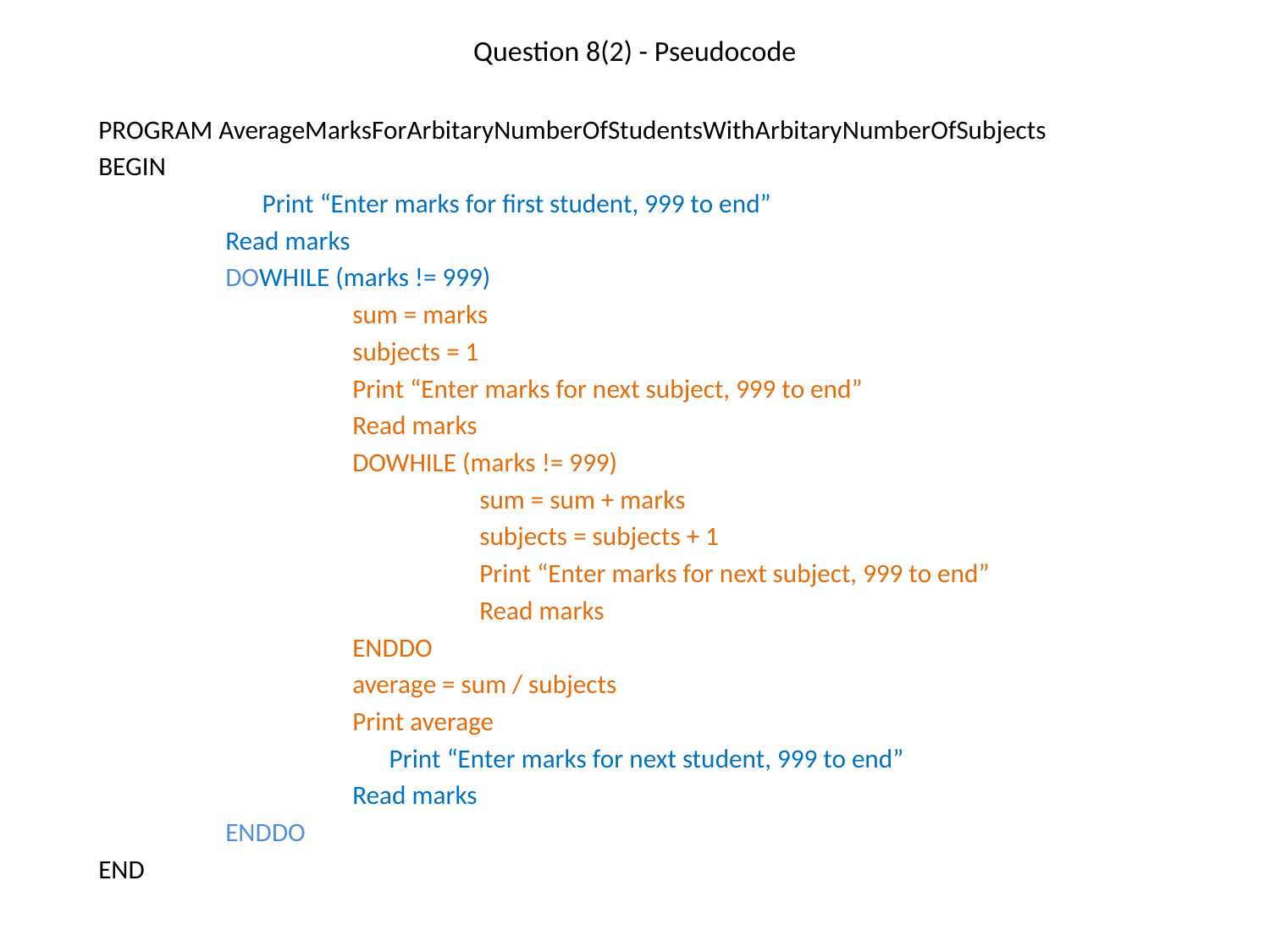

# Question 8(2) - Pseudocode
PROGRAM AverageMarksForArbitaryNumberOfStudentsWithArbitaryNumberOfSubjects
BEGIN
	Print “Enter marks for first student, 999 to end”
	Read marks
      	DOWHILE (marks != 999)
          		sum = marks
          		subjects = 1
		Print “Enter marks for next subject, 999 to end”
		Read marks
              		DOWHILE (marks != 999)
			sum = sum + marks
			subjects = subjects + 1
			Print “Enter marks for next subject, 999 to end”
			Read marks
                		ENDDO
		average = sum / subjects
		Print average
		Print “Enter marks for next student, 999 to end”
		Read marks
       	ENDDO
END